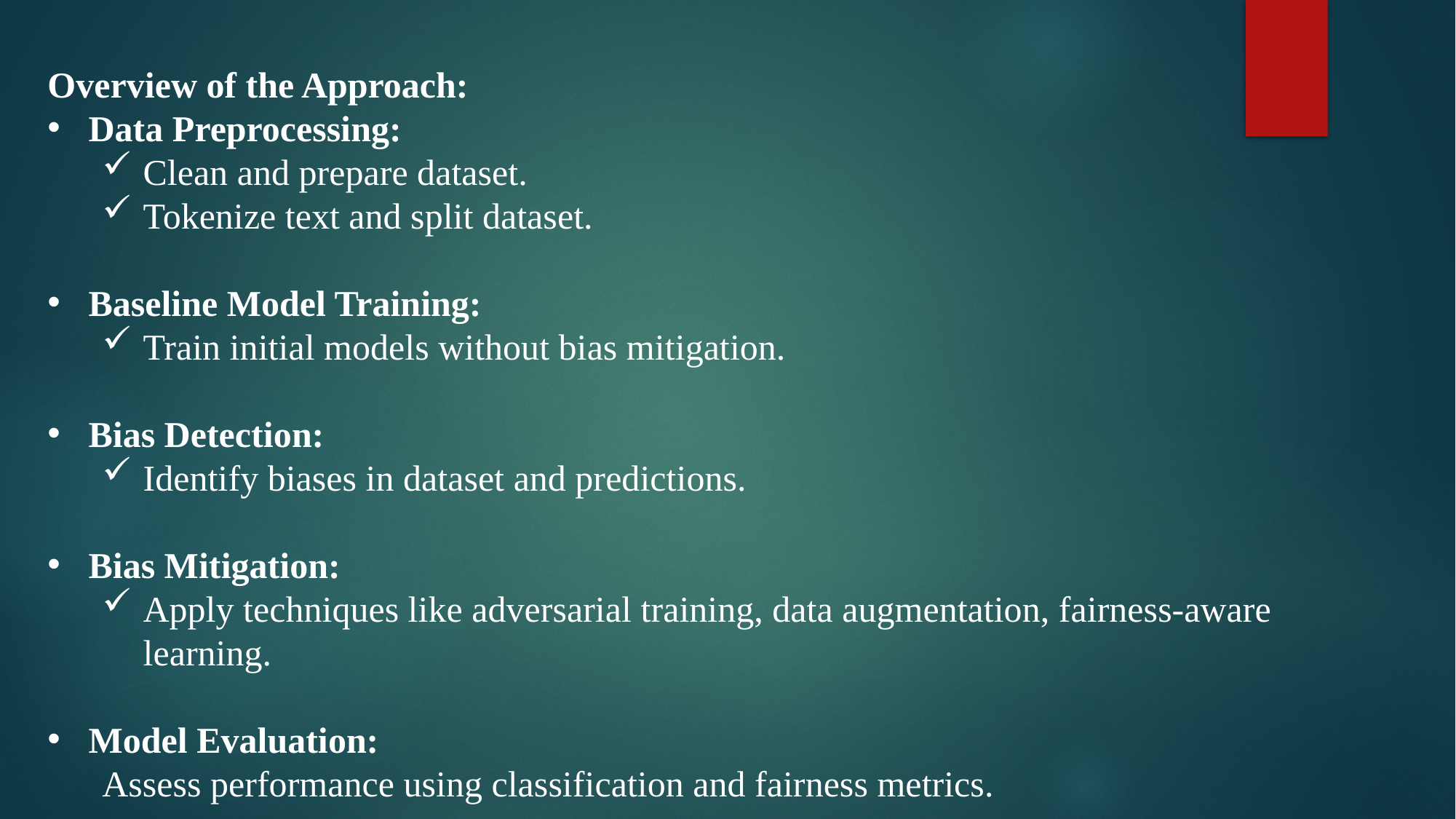

Overview of the Approach:
Data Preprocessing:
Clean and prepare dataset.
Tokenize text and split dataset.

Baseline Model Training:
Train initial models without bias mitigation.

Bias Detection:
Identify biases in dataset and predictions.

Bias Mitigation:
Apply techniques like adversarial training, data augmentation, fairness-aware learning.

Model Evaluation:
Assess performance using classification and fairness metrics.